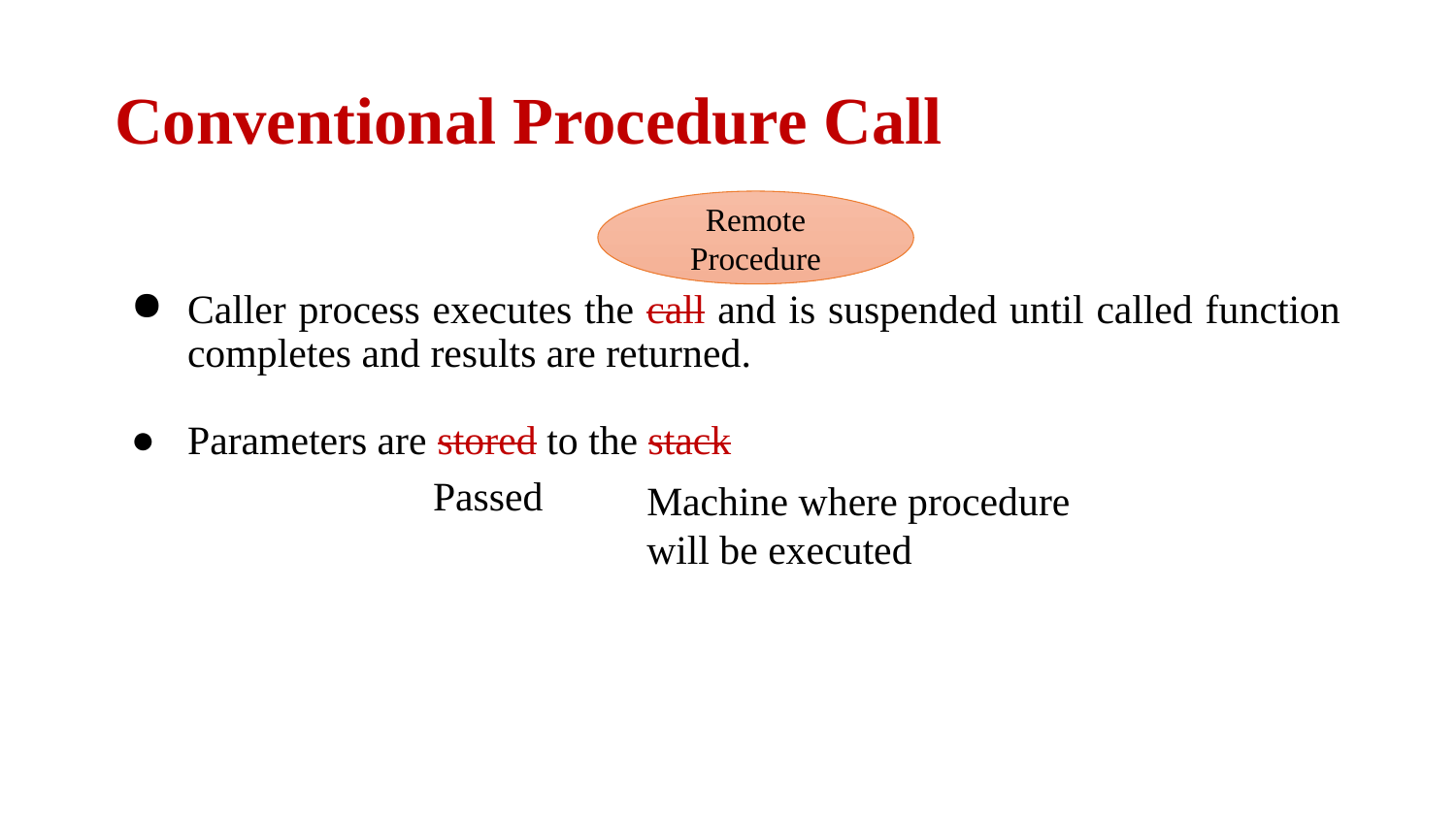

# Conventional Procedure Call
Remote Procedure

Caller process executes the call and is suspended until called function completes and results are returned.

Parameters are stored to the stack

Passed
Machine where procedure
will be executed